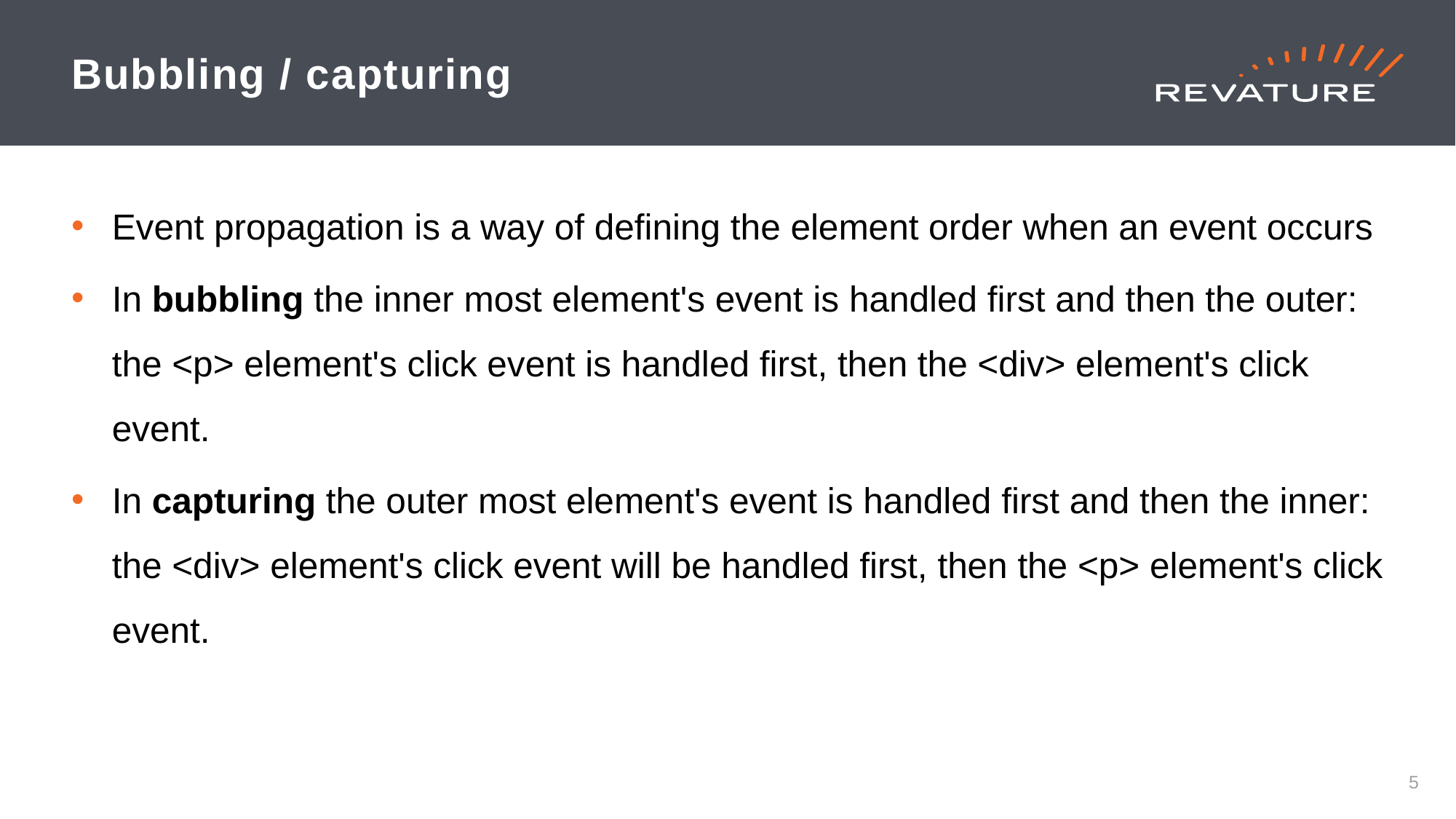

# Bubbling / capturing
Event propagation is a way of defining the element order when an event occurs
In bubbling the inner most element's event is handled first and then the outer: the <p> element's click event is handled first, then the <div> element's click event.
In capturing the outer most element's event is handled first and then the inner: the <div> element's click event will be handled first, then the <p> element's click event.

5